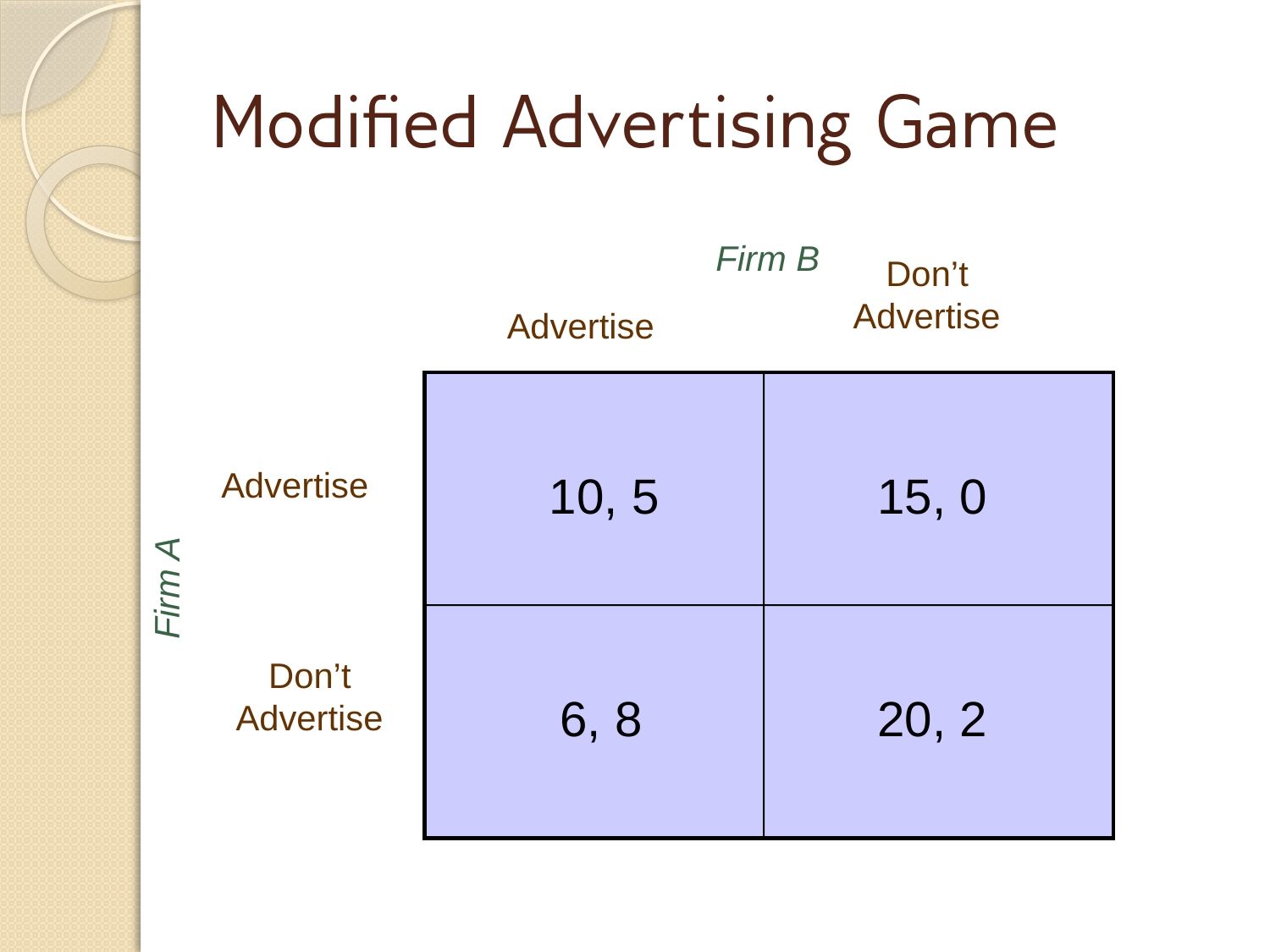

# Modified Advertising Game
Firm B
Don’t
Advertise
Advertise

Advertise
10, 5
15, 0
6, 8
20, 2
Firm A

Don’t
Advertise